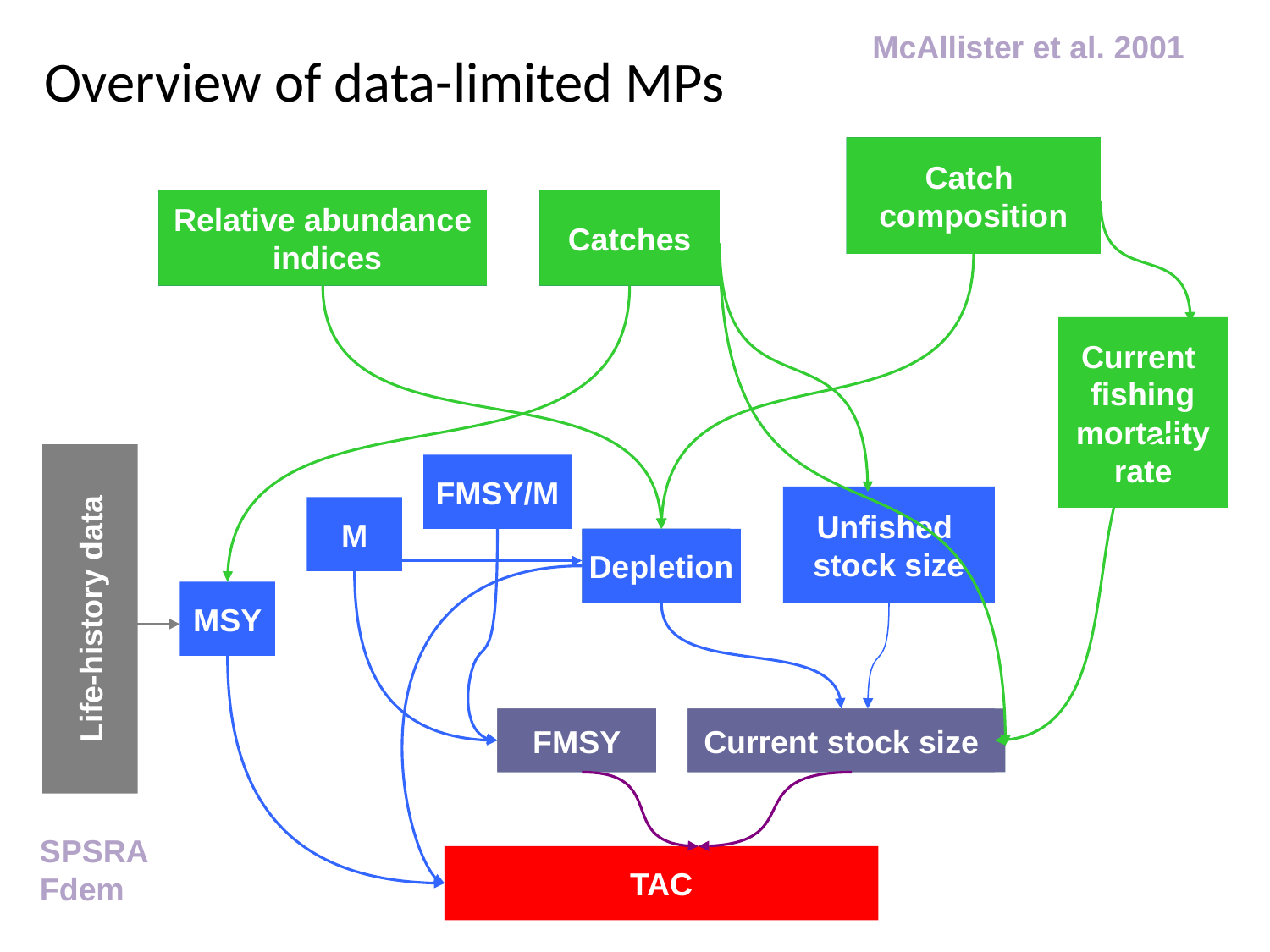

McAllister et al. 2001
# Overview of data-limited MPs
Catch
composition
Catch
composition
Catch
composition
Catch
composition
Catch
composition
Catch
composition
Catch
composition
Relative abundance
 indices
Relative abundance
 indices
Relative abundance
 indices
Relative abundance
 indices
Relative abundance
 indices
Relative abundance
 indices
Relative abundance
 indices
Relative abundance
 indices
Relative abundance
 indices
Relative abundance
 indices
Catches
Catches
Catches
Catches
Catches
Catches
Catches
Catches
Catches
Catches
Current
fishing
 mortality
rate
Life-history data
FMSY/M
Unfished
stock size
M
Depletion
Depletion
Depletion
Depletion
Depletion
MSY
FMSY
FMSY
FMSY
Current stock size
Current stock size
Current stock size
SPSRA
Fdem

TAC